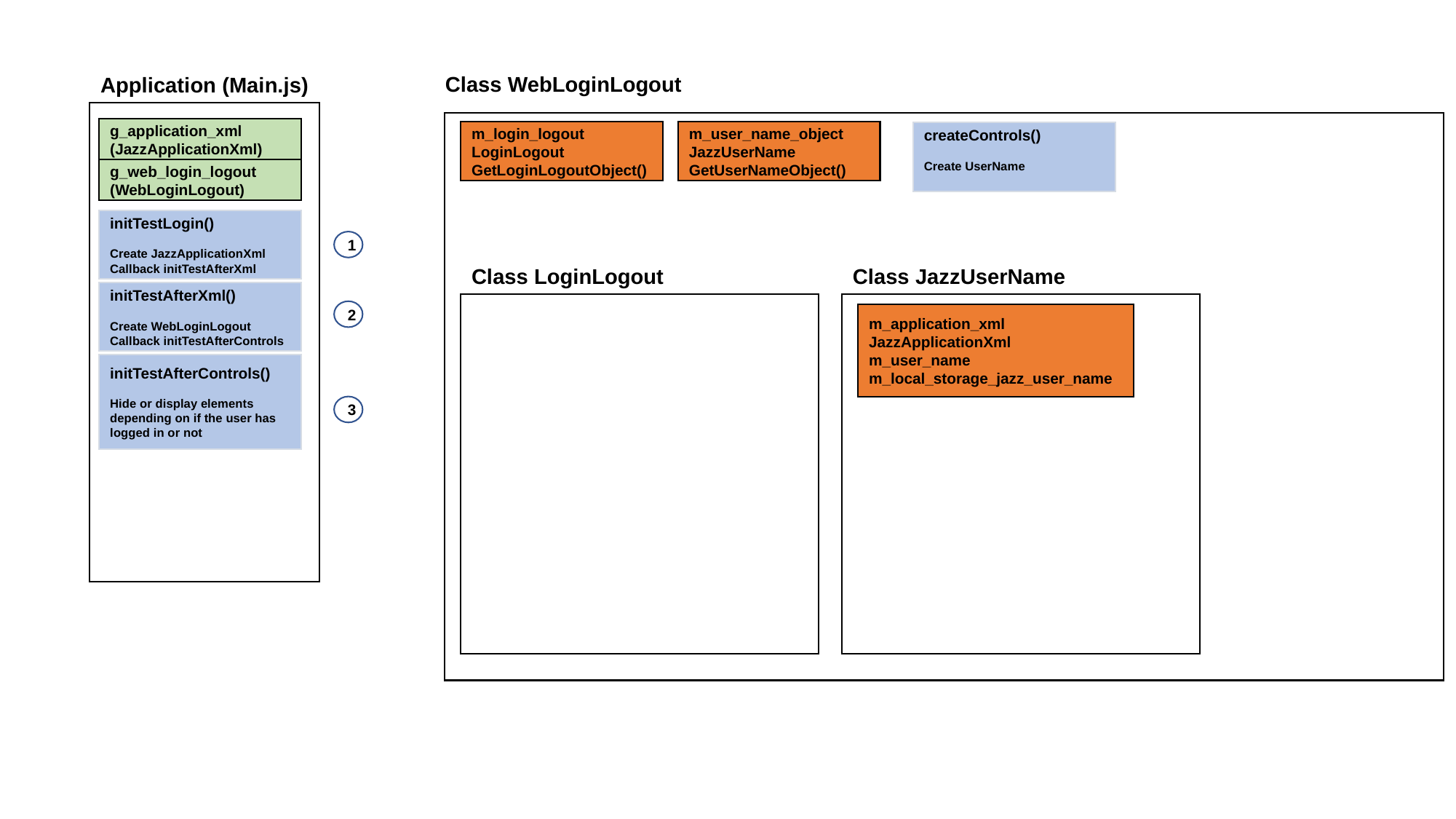

Class WebLoginLogout
Application (Main.js)

g_application_xml
(JazzApplicationXml)
m_login_logout
LoginLogout
GetLoginLogoutObject()
m_user_name_object
JazzUserName
GetUserNameObject()
createControls()

Create UserName

g_web_login_logout
(WebLoginLogout)
initTestLogin()

Create JazzApplicationXml
Callback initTestAfterXml
1
Class LoginLogout
Class JazzUserName
initTestAfterXml()

Create WebLoginLogout
Callback initTestAfterControls

2
m_application_xml
JazzApplicationXml
m_user_name
m_local_storage_jazz_user_name
initTestAfterControls()

Hide or display elements depending on if the user has logged in or not
3